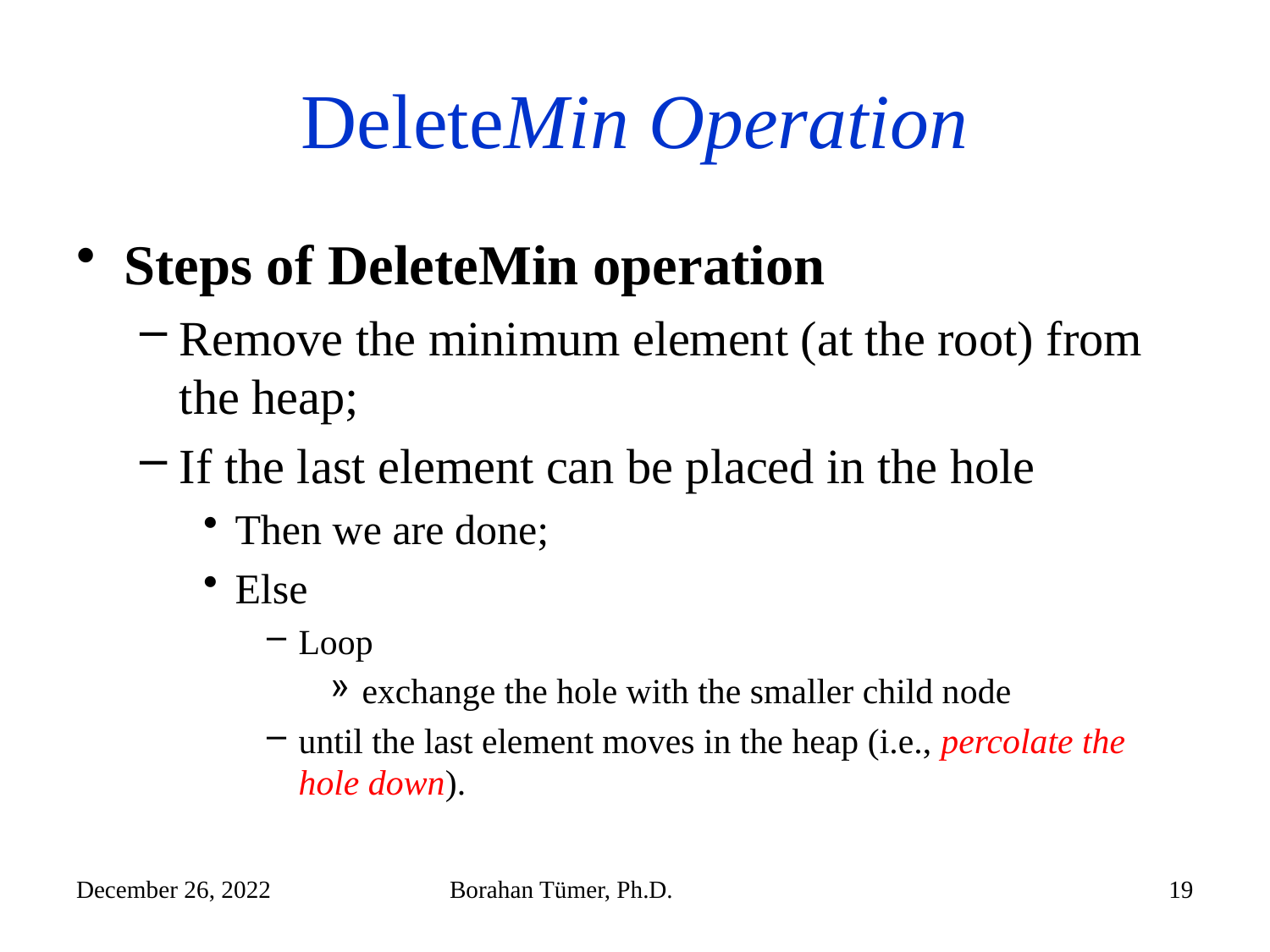

# DeleteMin Operation
Steps of DeleteMin operation
Remove the minimum element (at the root) from the heap;
If the last element can be placed in the hole
Then we are done;
Else
Loop
exchange the hole with the smaller child node
until the last element moves in the heap (i.e., percolate the hole down).
December 26, 2022
Borahan Tümer, Ph.D.
19